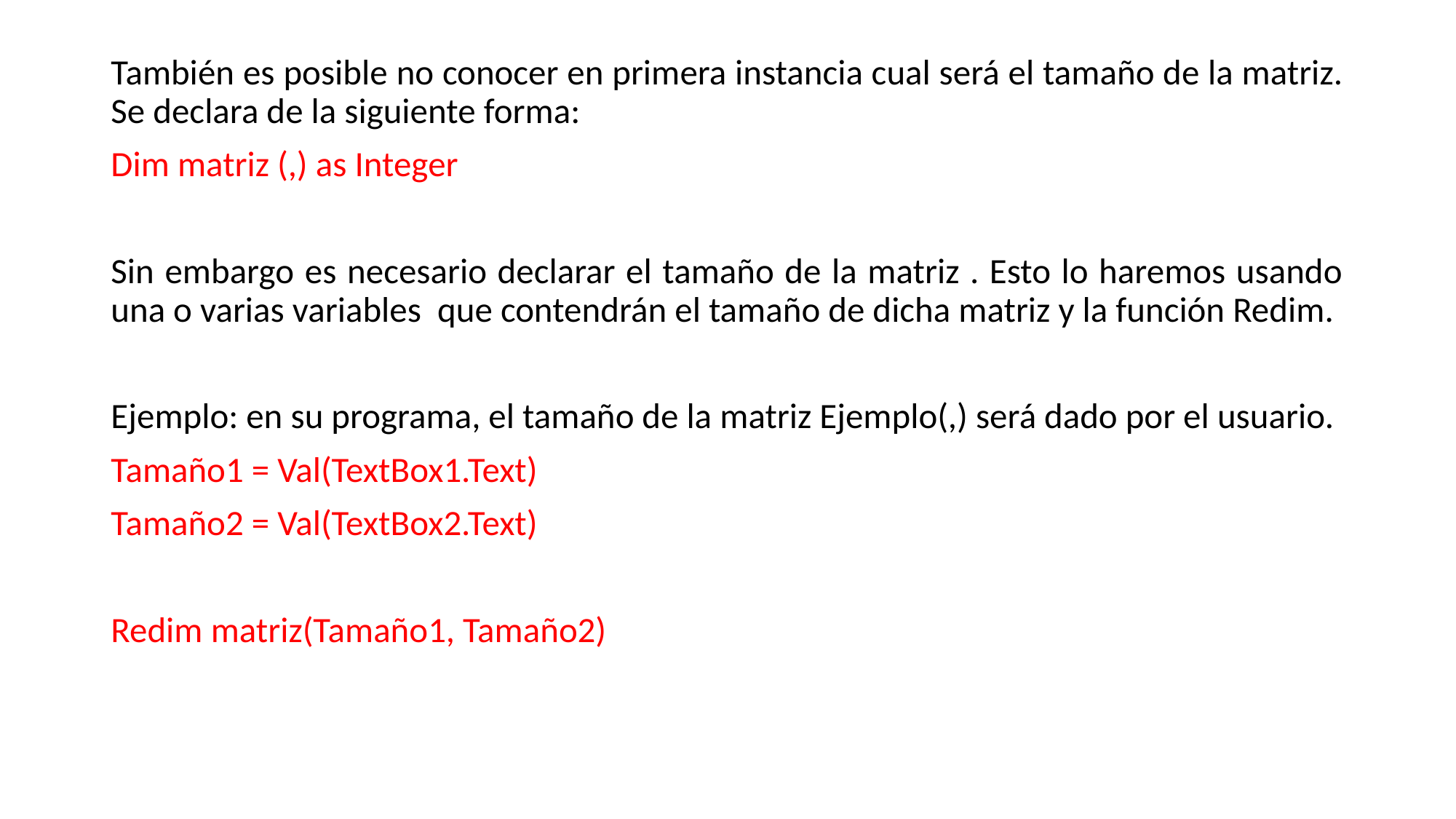

También es posible no conocer en primera instancia cual será el tamaño de la matriz. Se declara de la siguiente forma:
Dim matriz (,) as Integer

Sin embargo es necesario declarar el tamaño de la matriz . Esto lo haremos usando una o varias variables  que contendrán el tamaño de dicha matriz y la función Redim.

Ejemplo: en su programa, el tamaño de la matriz Ejemplo(,) será dado por el usuario.
Tamaño1 = Val(TextBox1.Text)
Tamaño2 = Val(TextBox2.Text)

Redim matriz(Tamaño1, Tamaño2)